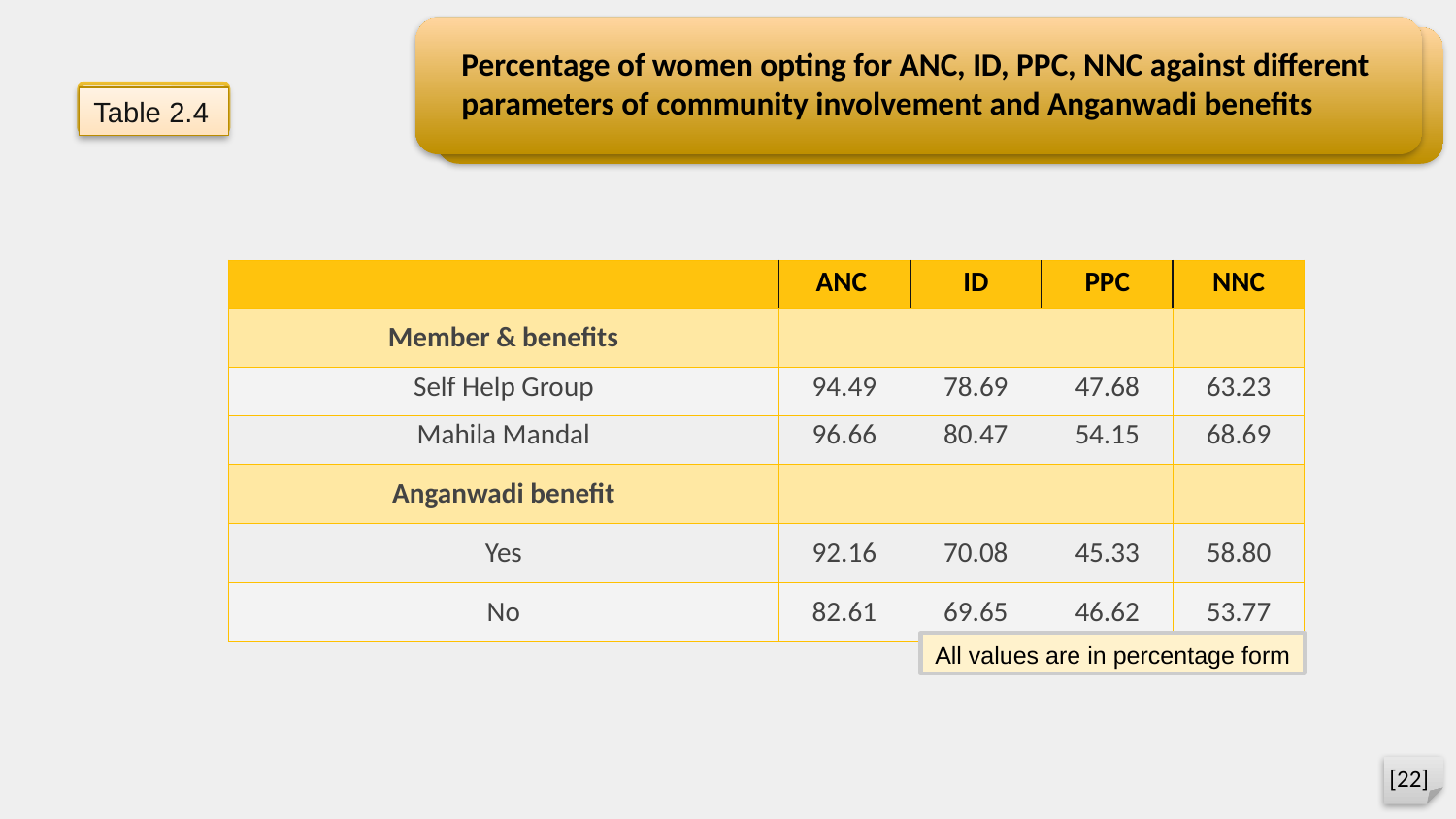

Percentage of women opting for ANC, ID, PPC, NNC against different parameters of community involvement and Anganwadi benefits

Table 2.4
|  | ANC | ID | PPC | NNC |
| --- | --- | --- | --- | --- |
| Member & benefits |  |  |  |  |
| Self Help Group | 94.49 | 78.69 | 47.68 | 63.23 |
| Mahila Mandal | 96.66 | 80.47 | 54.15 | 68.69 |
| Anganwadi benefit |  |  |  |  |
| Yes | 92.16 | 70.08 | 45.33 | 58.80 |
| No | 82.61 | 69.65 | 46.62 | 53.77 |

All values are in percentage form
[22]